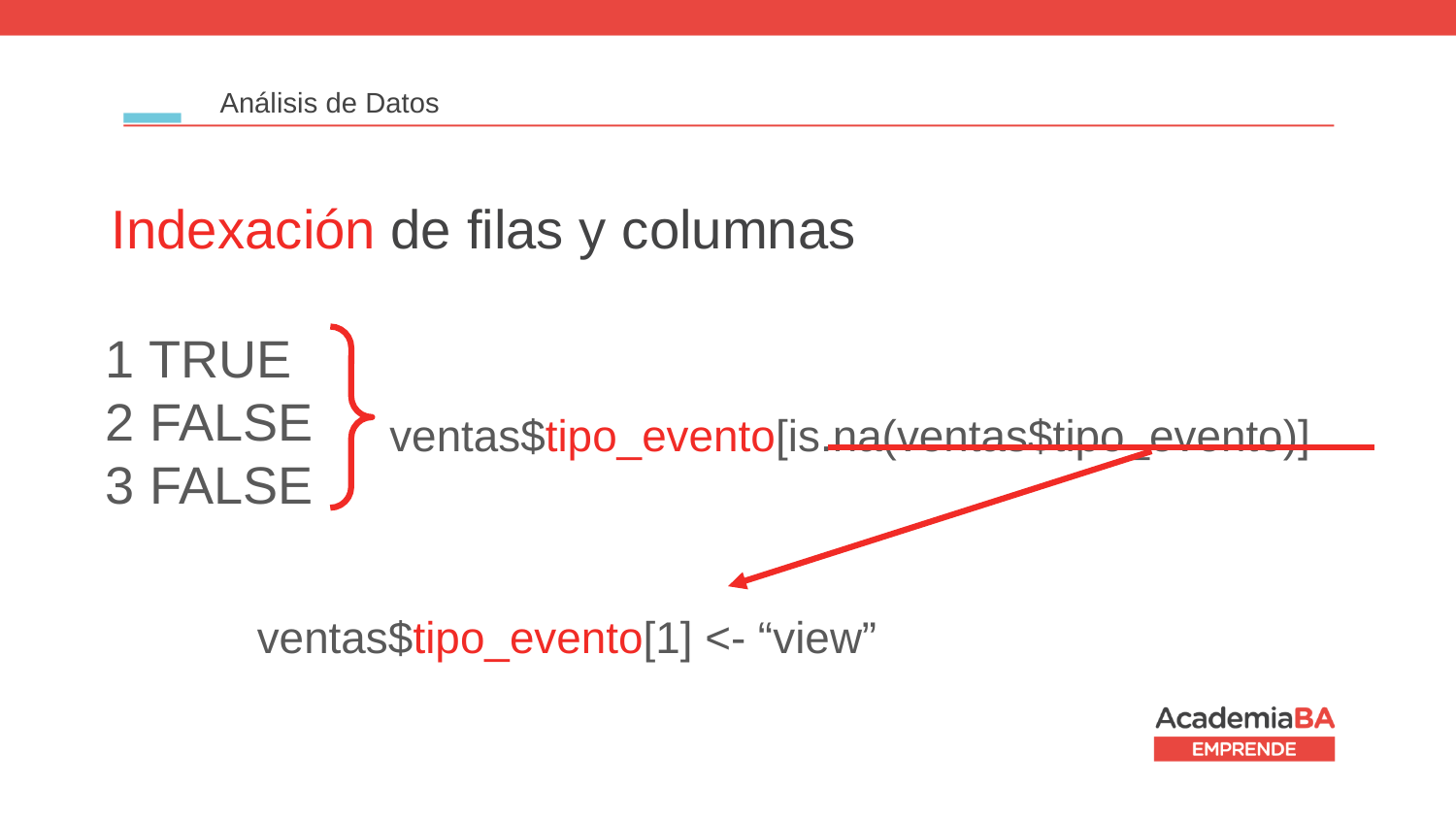

Análisis de Datos
Indexación de filas y columnas
1 TRUE
2 FALSE
3 FALSE

ventas$tipo_evento[is.na(ventas$tipo_evento)]

ventas$tipo_evento[1] <- “view”